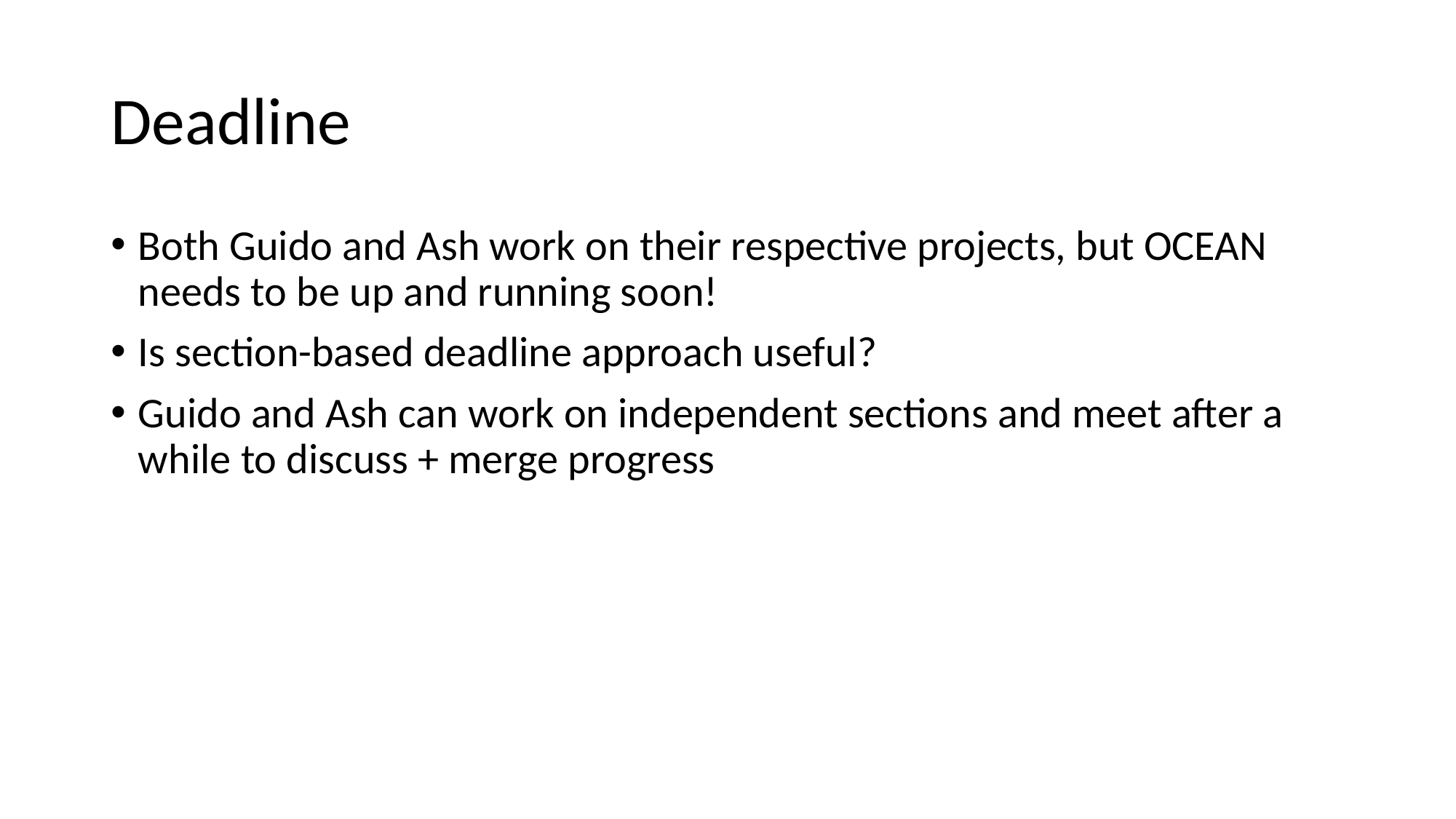

# Deadline
Both Guido and Ash work on their respective projects, but OCEAN needs to be up and running soon!
Is section-based deadline approach useful?
Guido and Ash can work on independent sections and meet after a while to discuss + merge progress